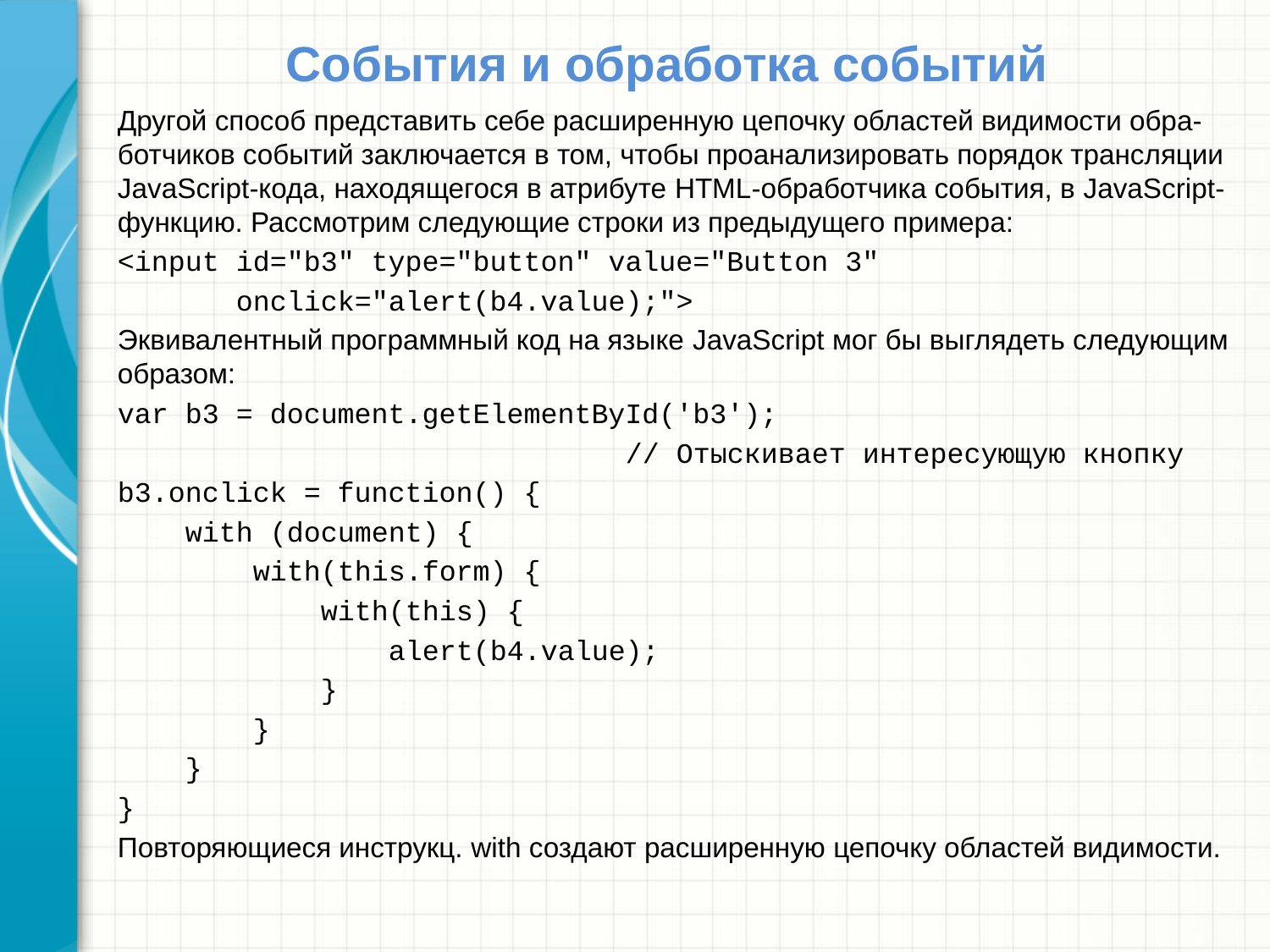

# События и обработка событий
Другой способ представить себе расширенную цепочку областей видимости обра-ботчиков событий заключается в том, чтобы проанализировать порядок трансляции JavaScript-кода, находящегося в атрибуте HTML-обработчика события, в JavaScript-функцию. Рассмотрим следующие строки из предыдущего примера:
<input id="b3" type="button" value="Button 3"
       onclick="alert(b4.value);">
Эквивалентный программный код на языке JavaScript мог бы выглядеть следующим образом:
var b3 = document.getElementById('b3');
                              // Отыскивает интересующую кнопку
b3.onclick = function() {
    with (document) {
        with(this.form) {
            with(this) {
                alert(b4.value);
            }
        }
    }
}
Повторяющиеся инструкц. with создают расширенную цепочку областей видимости.